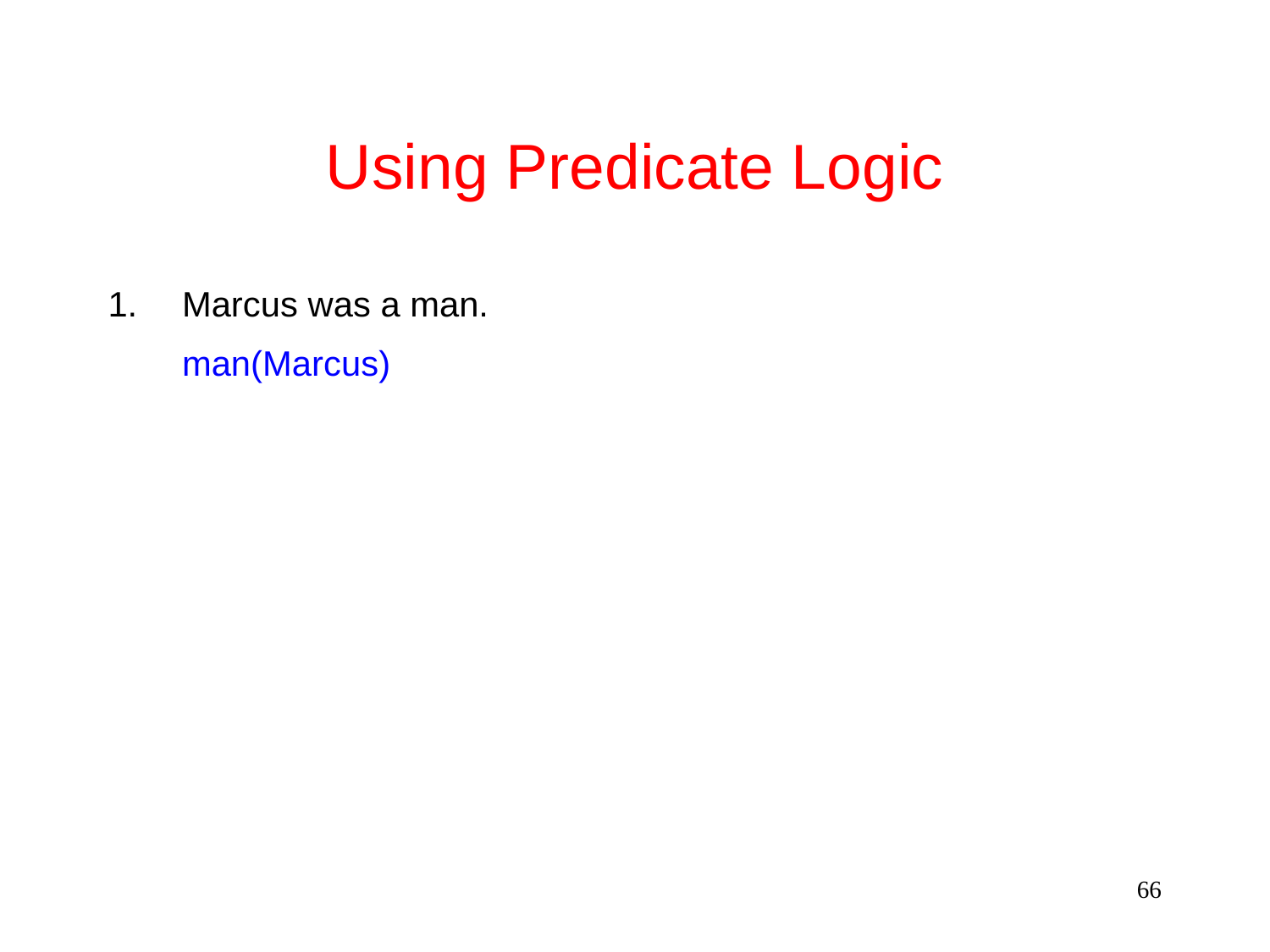

# Using Predicate Logic
Marcus was a man.
	man(Marcus)

66